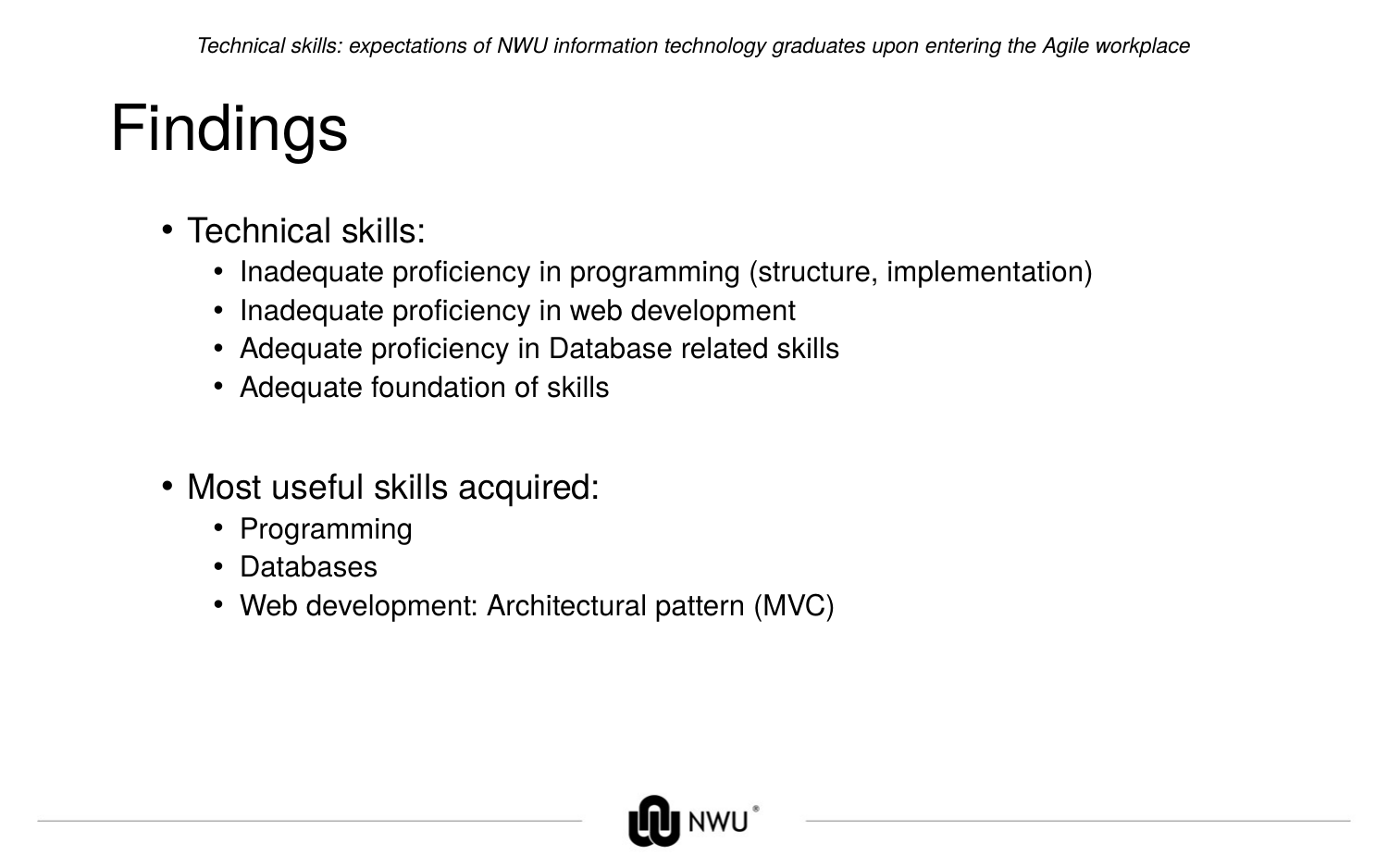

Technical skills: expectations of NWU information technology graduates upon entering the Agile workplace
# Findings
Technical skills:
Inadequate proficiency in programming (structure, implementation)
Inadequate proficiency in web development
Adequate proficiency in Database related skills
Adequate foundation of skills

Most useful skills acquired:
Programming
Databases
Web development: Architectural pattern (MVC)